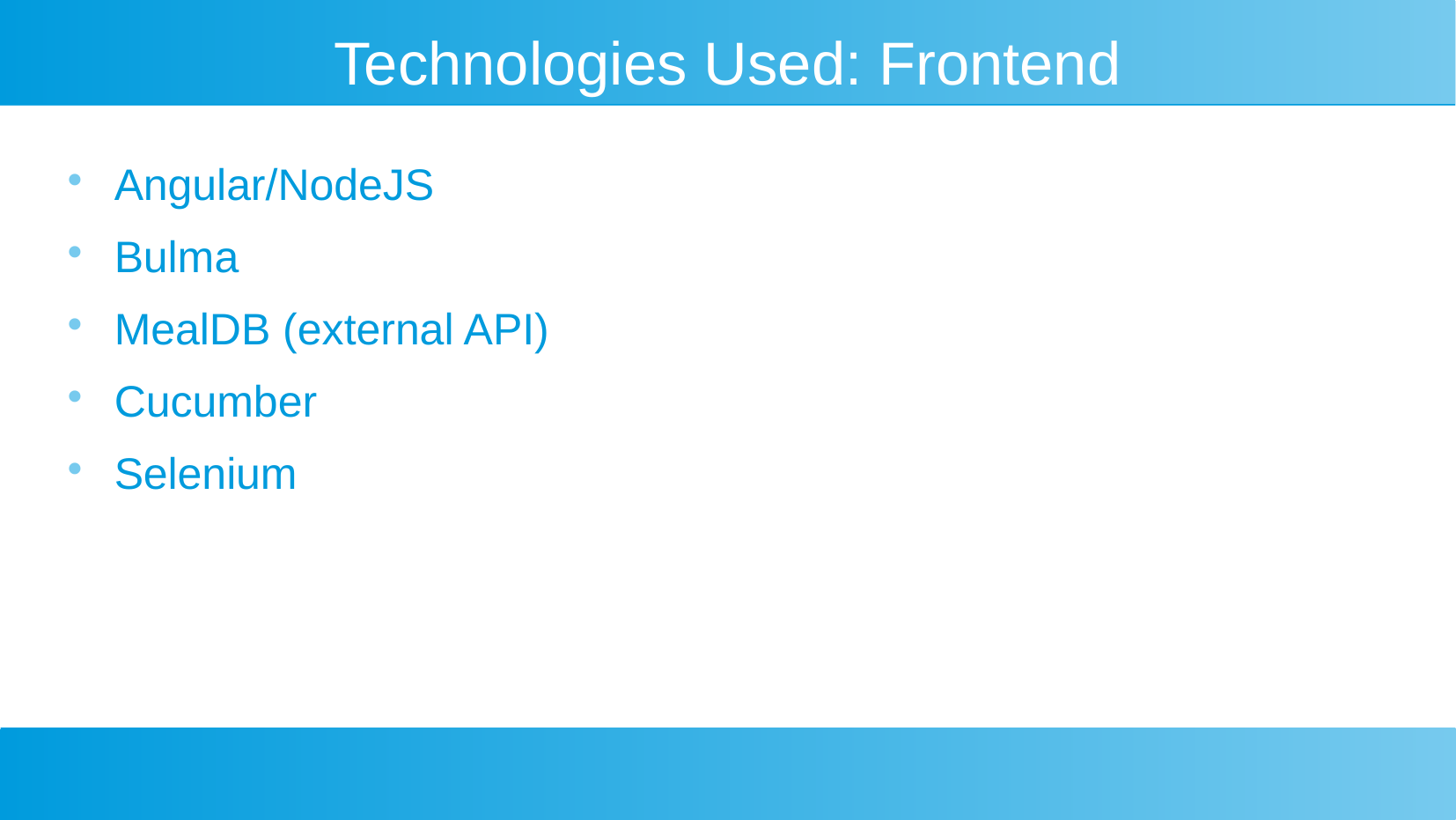

Technologies Used: Frontend
Angular/NodeJS
Bulma
MealDB (external API)
Cucumber
Selenium